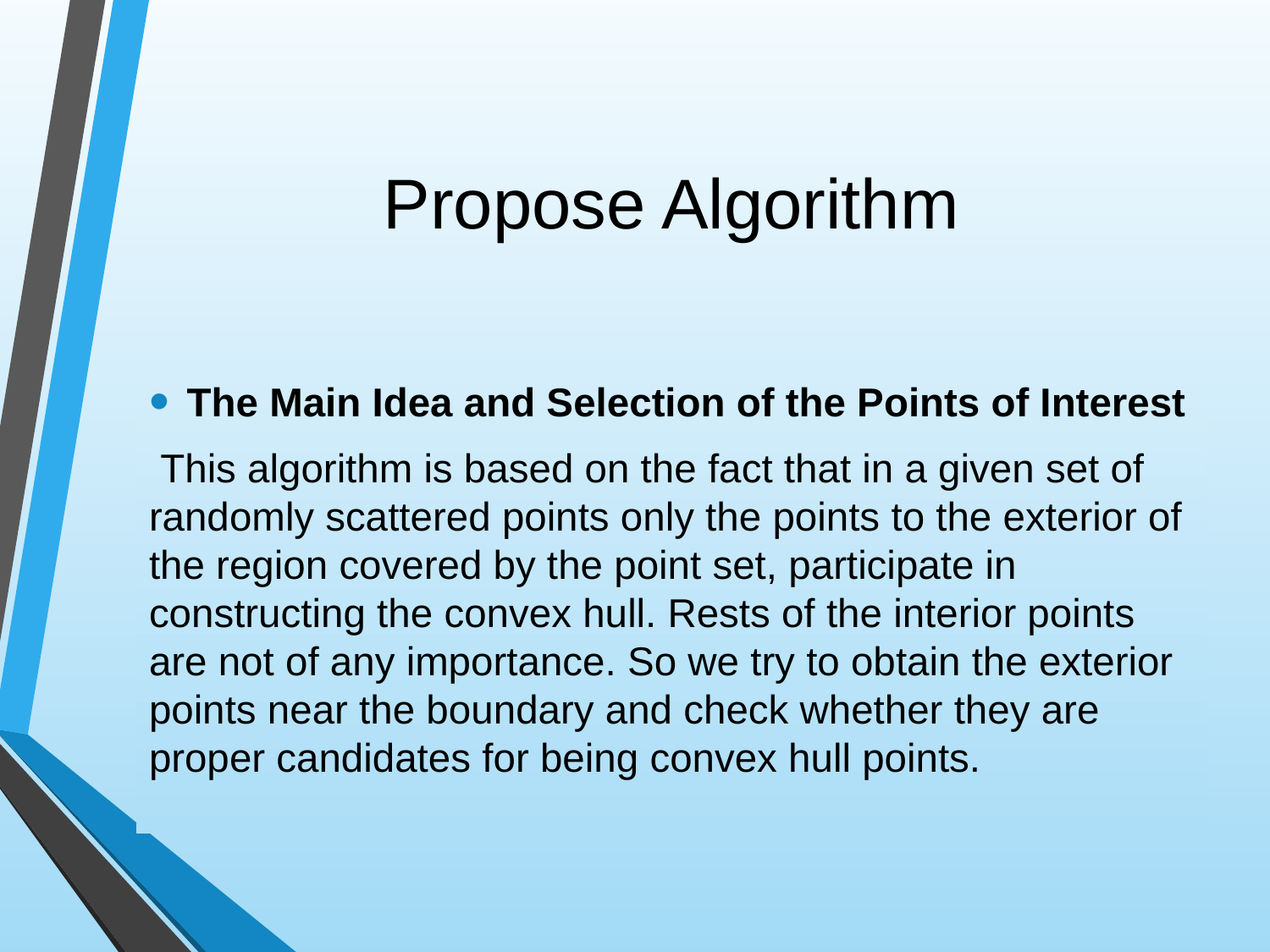

# Propose Algorithm
The Main Idea and Selection of the Points of Interest
 This algorithm is based on the fact that in a given set of randomly scattered points only the points to the exterior of the region covered by the point set, participate in constructing the convex hull. Rests of the interior points are not of any importance. So we try to obtain the exterior points near the boundary and check whether they are proper candidates for being convex hull points.